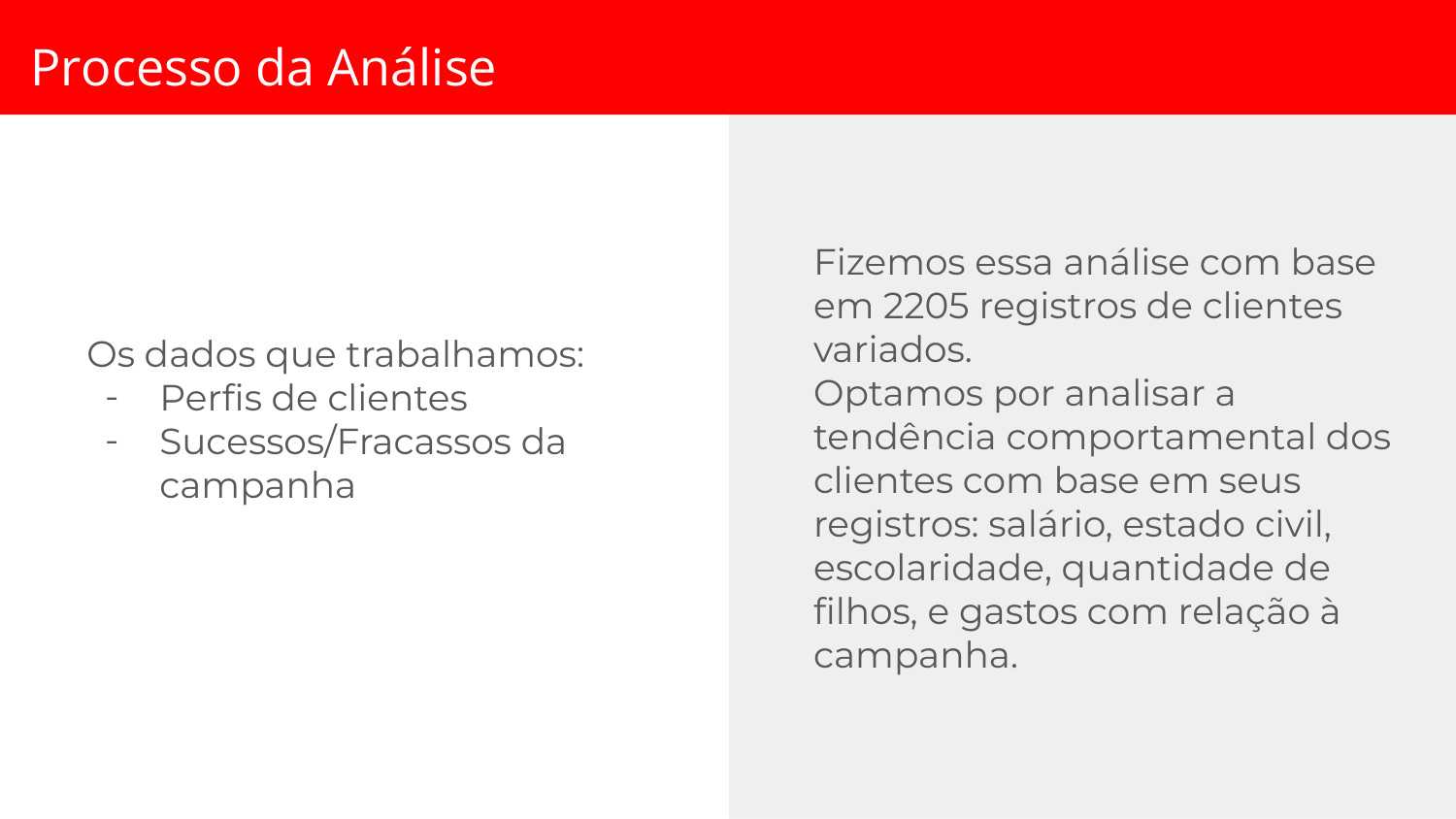

Processo da Análise
Fizemos essa análise com base em 2205 registros de clientes variados.
Optamos por analisar a tendência comportamental dos clientes com base em seus registros: salário, estado civil, escolaridade, quantidade de filhos, e gastos com relação à campanha.

Os dados que trabalhamos:
Perfis de clientes
Sucessos/Fracassos da campanha